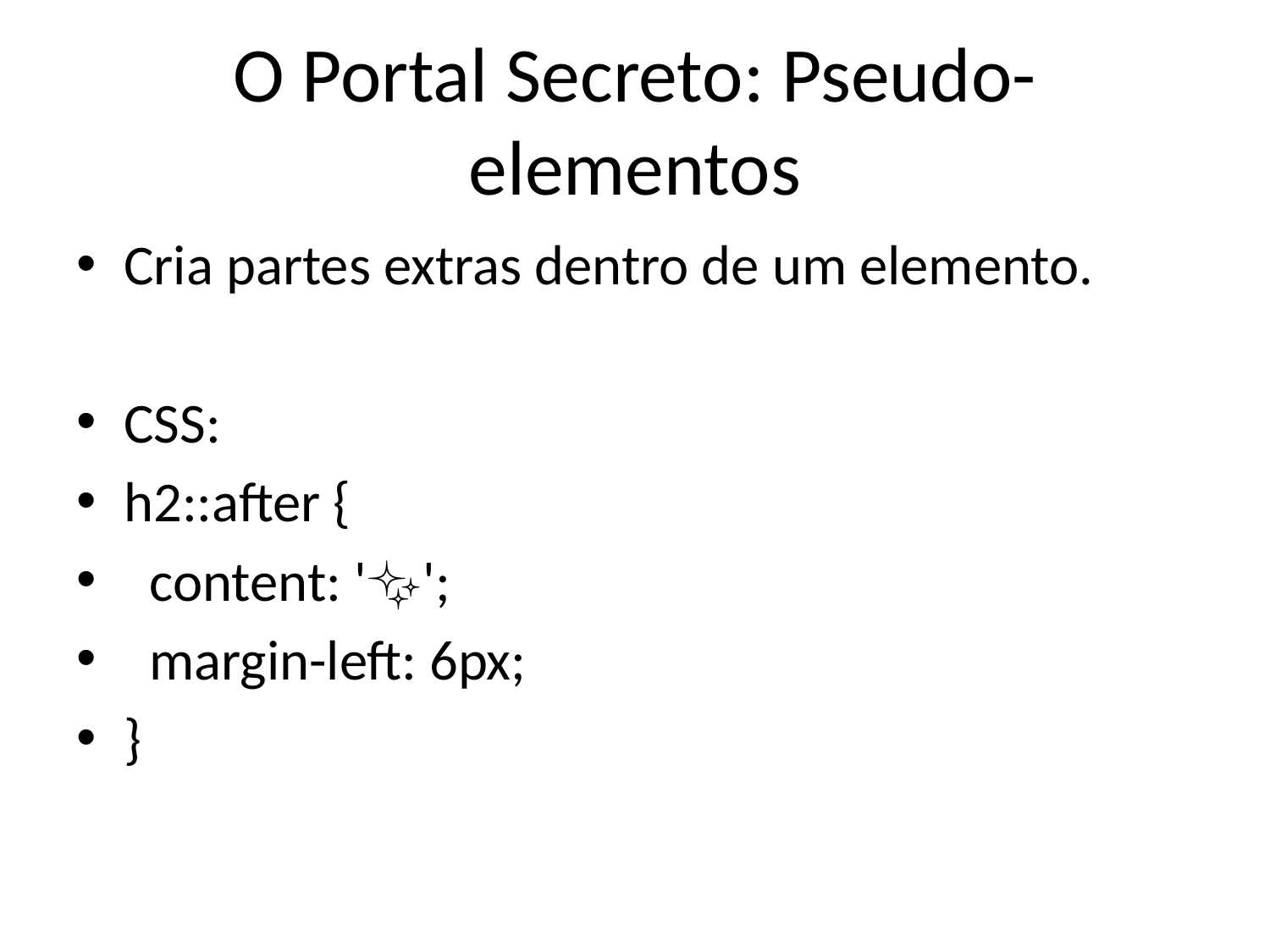

# O Portal Secreto: Pseudo-elementos
Cria partes extras dentro de um elemento.

CSS:
h2::after {
  content: '✨';
  margin-left: 6px;
}